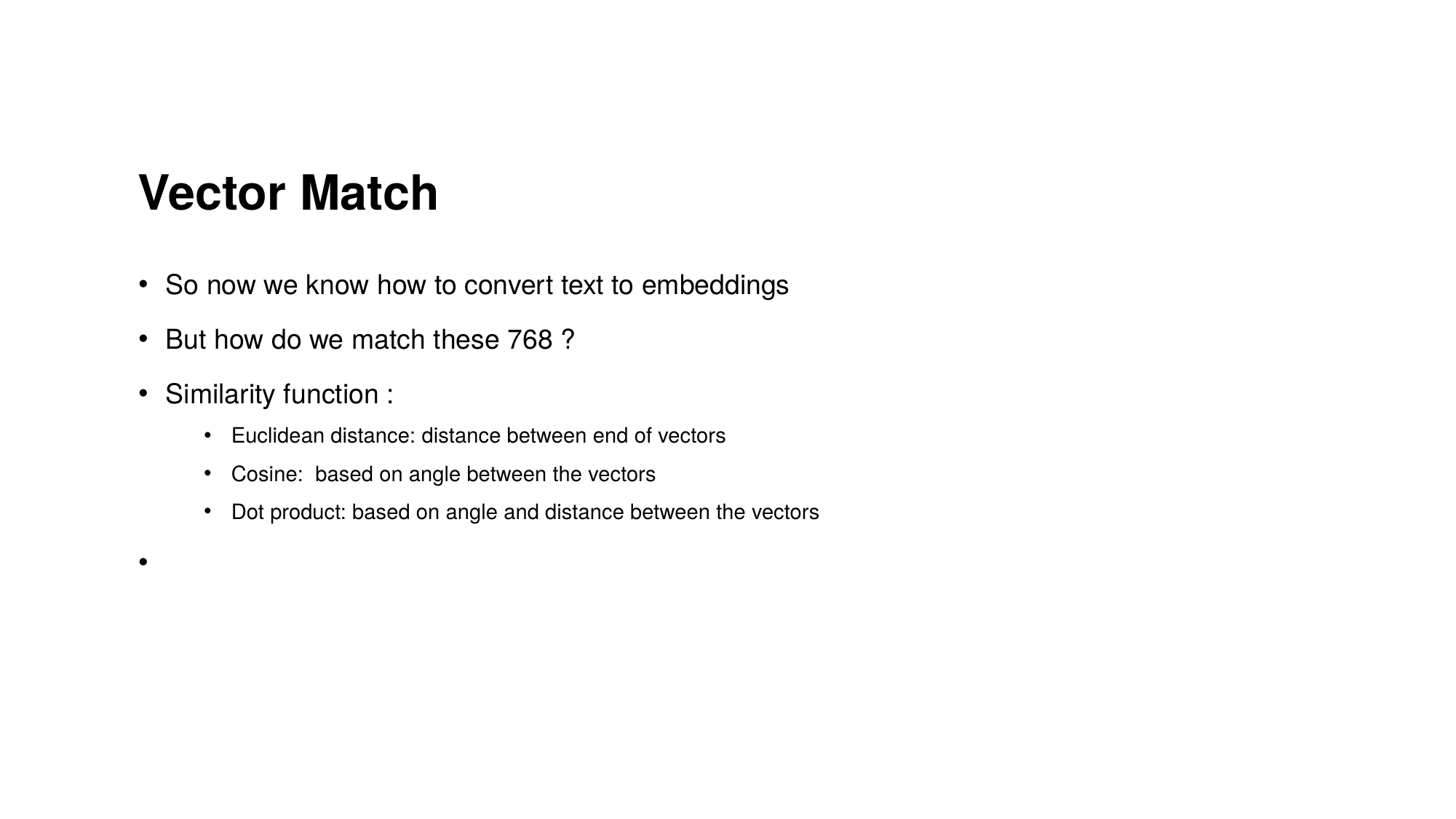

# Vector Match
So now we know how to convert text to embeddings
But how do we match these 768 ?
Similarity function :
Euclidean distance: distance between end of vectors
Cosine:  based on angle between the vectors
Dot product: based on angle and distance between the vectors